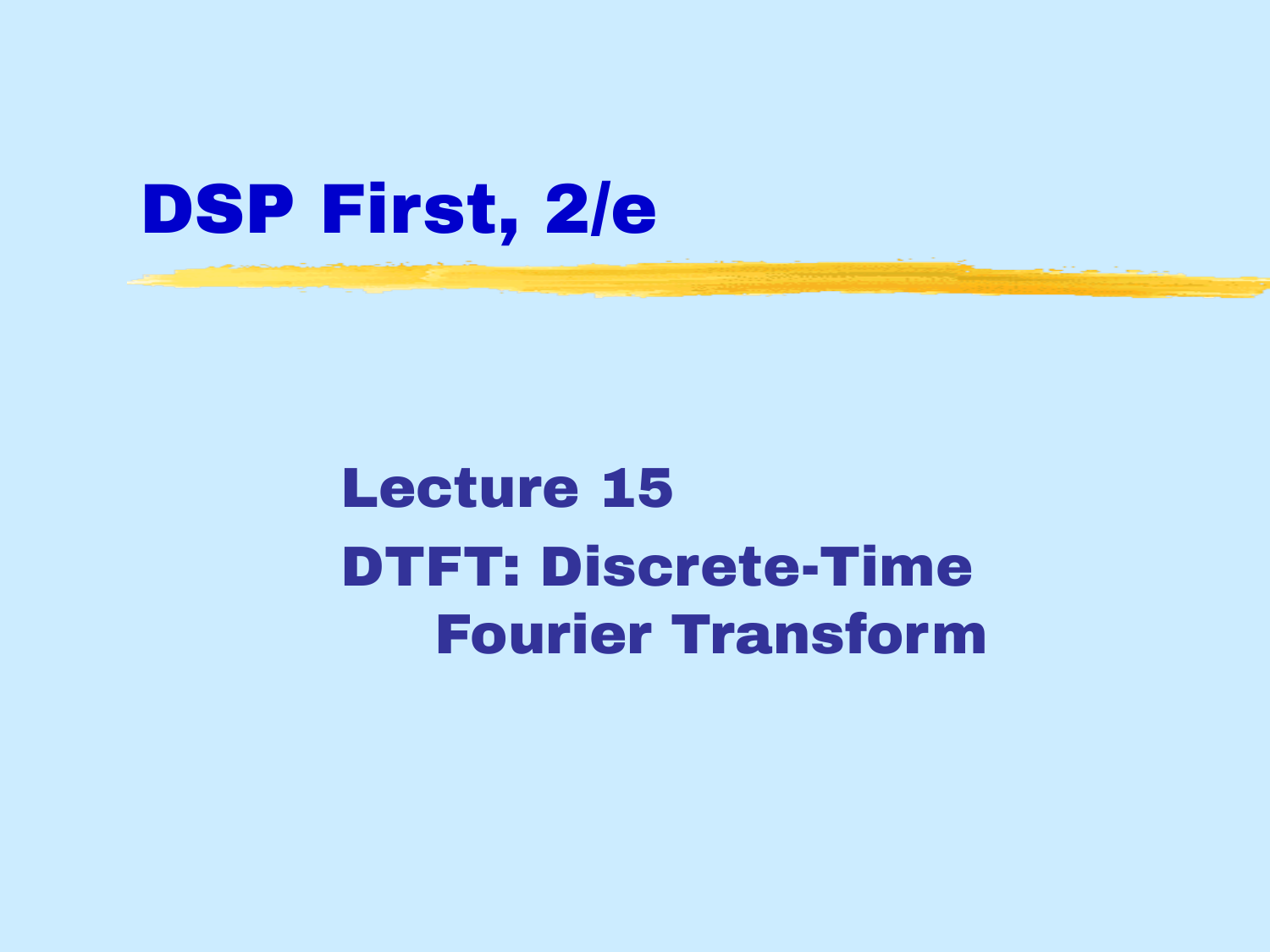

# DSP First, 2/e
Lecture 15
DTFT: Discrete-Time
     Fourier Transform